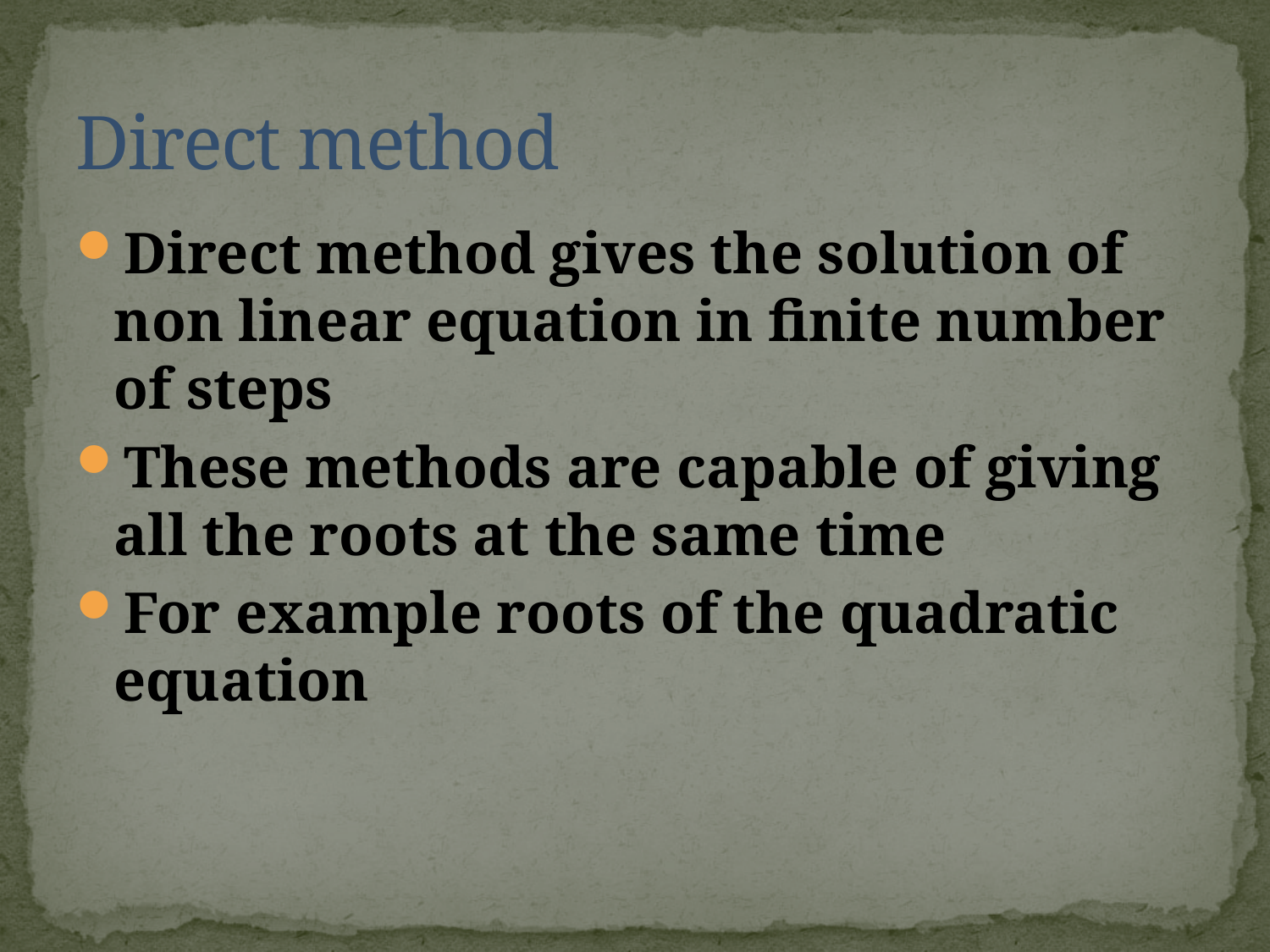

# Direct method
Direct method gives the solution of non linear equation in finite number of steps
These methods are capable of giving all the roots at the same time
For example roots of the quadratic equation